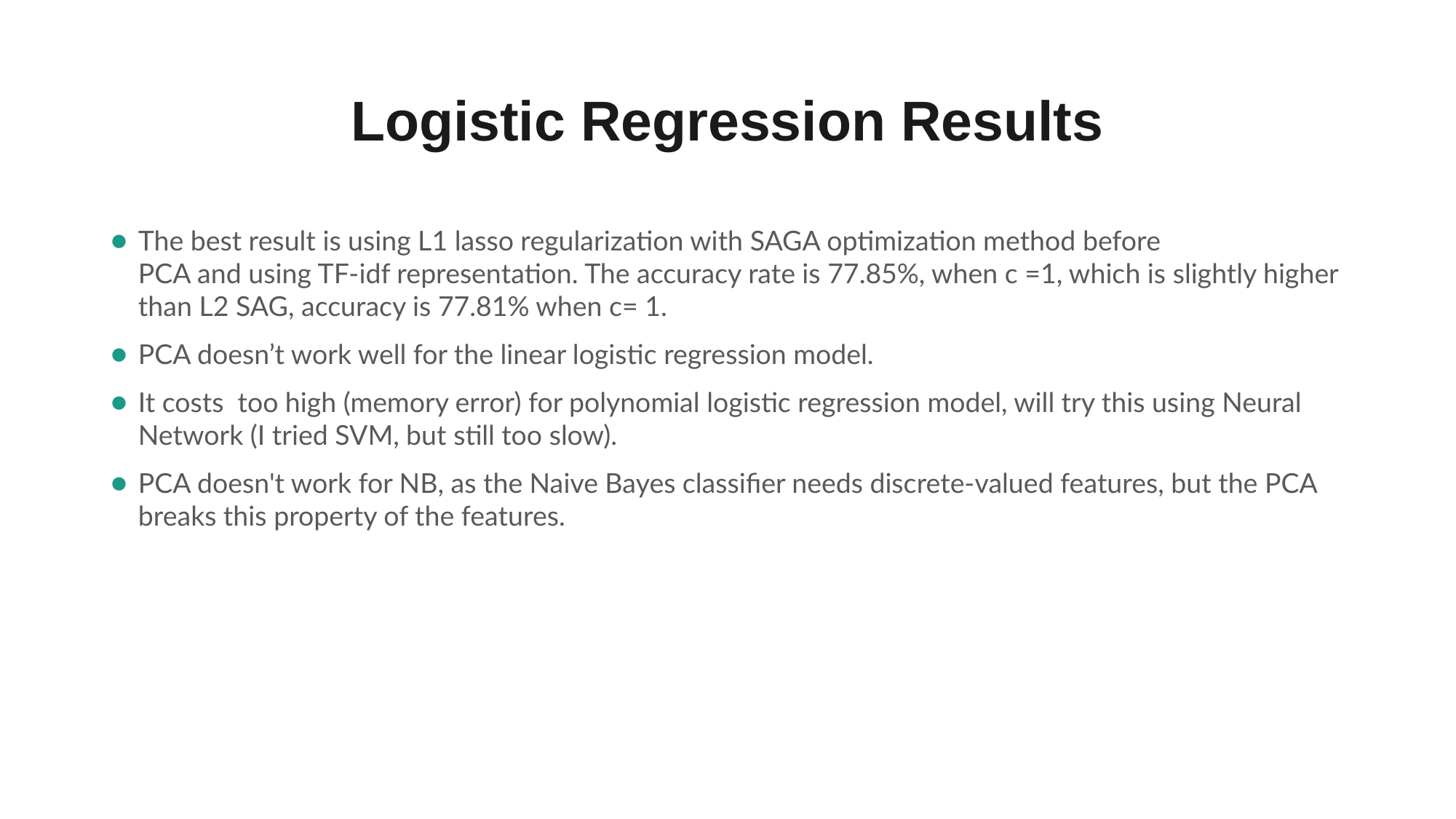

# Logistic Regression Results
The best result is using L1 lasso regularization with SAGA optimization method before
PCA and using TF-idf representation. The accuracy rate is 77.85%, when c =1, which is slightly higher than L2 SAG, accuracy is 77.81% when c= 1.
PCA doesn’t work well for the linear logistic regression model.
It costs  too high (memory error) for polynomial logistic regression model, will try this using Neural Network (I tried SVM, but still too slow).
PCA doesn't work for NB, as the Naive Bayes classifier needs discrete-valued features, but the PCA breaks this property of the features.